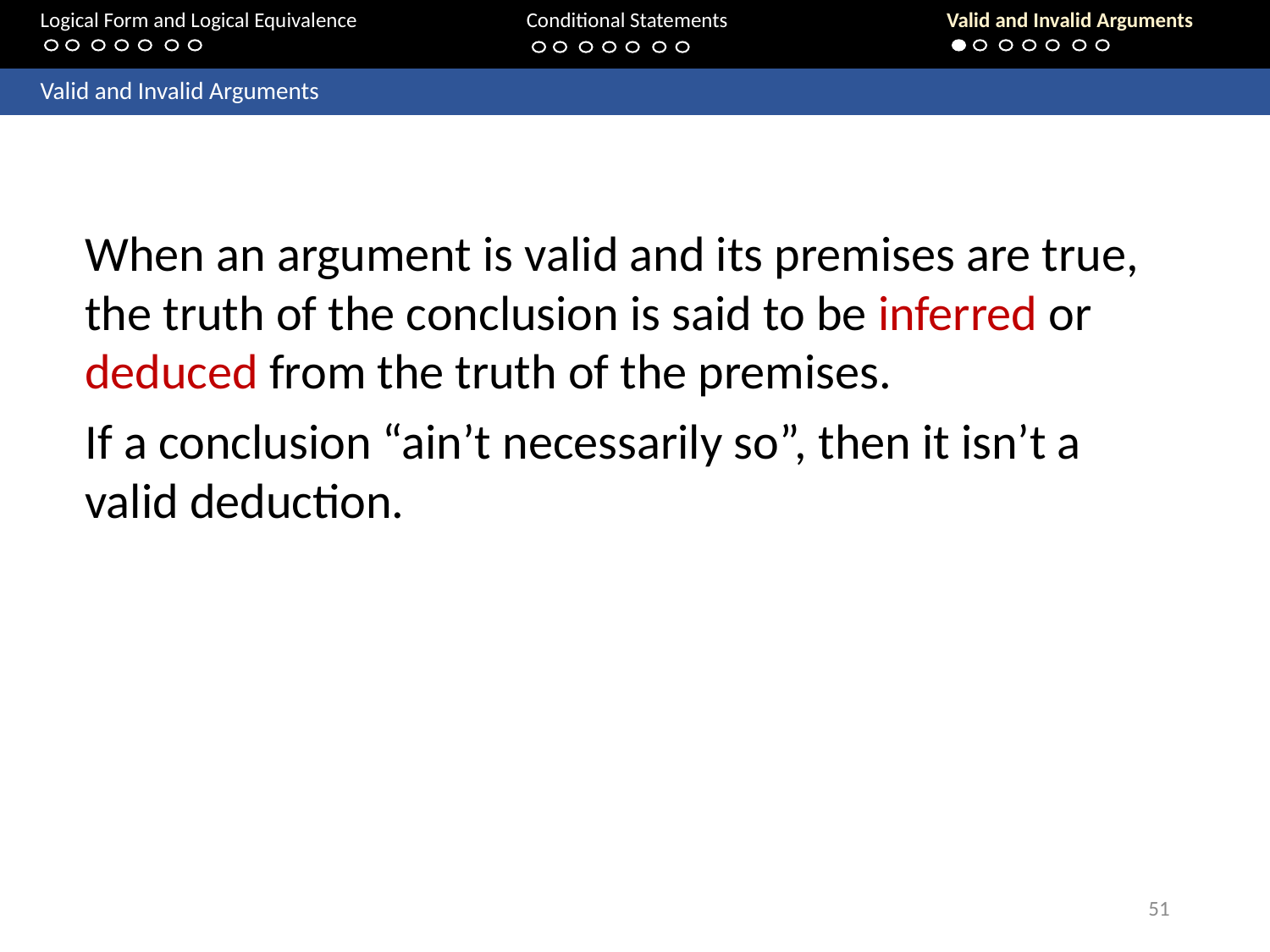

Logical Form and Logical Equivalence		Conditional Statements			Valid and Invalid Arguments

	Valid and Invalid Arguments
When an argument is valid and its premises are true, the truth of the conclusion is said to be inferred or deduced from the truth of the premises.
If a conclusion “ain’t necessarily so”, then it isn’t a valid deduction.
51